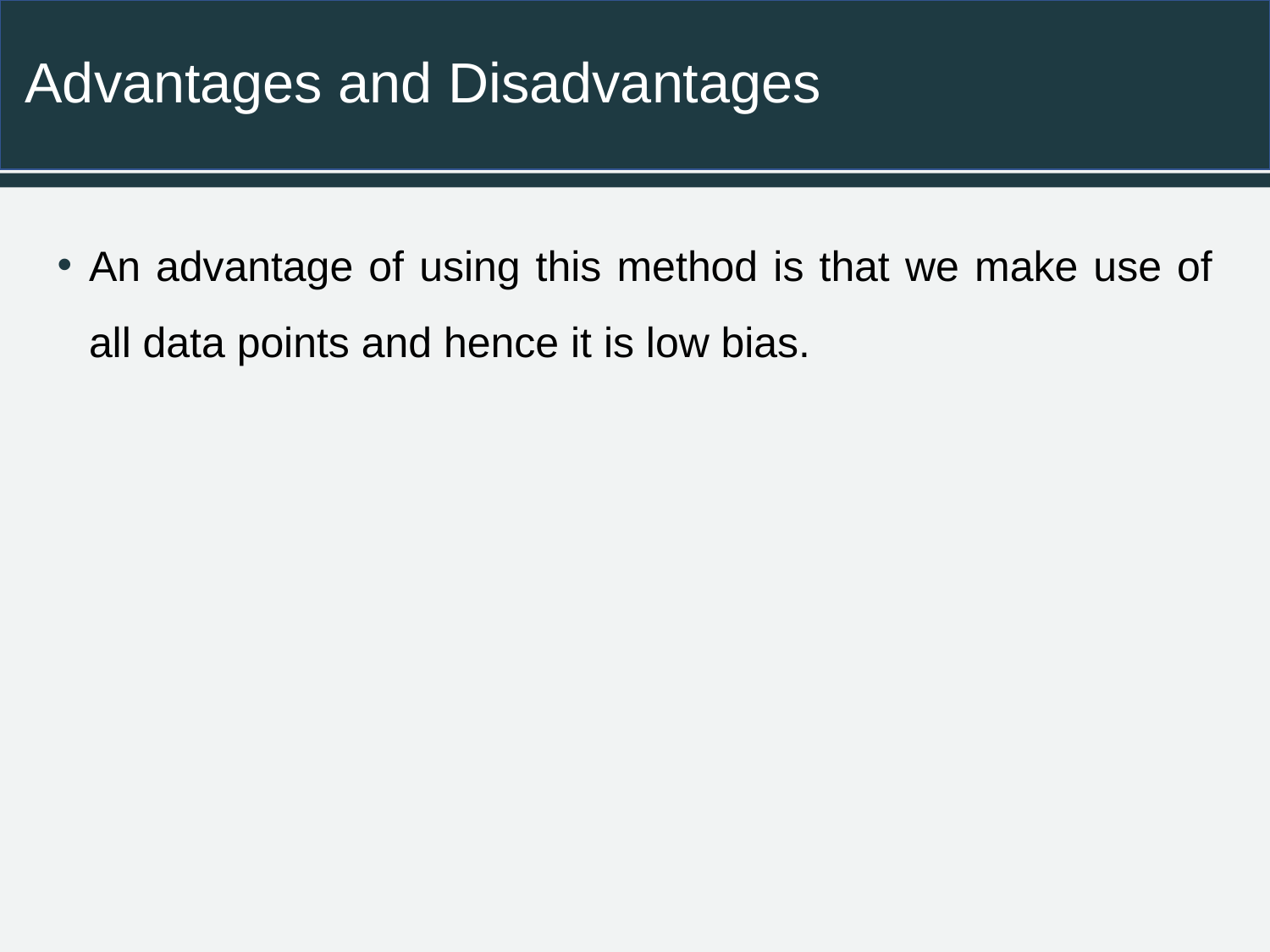

# Advantages and Disadvantages
An advantage of using this method is that we make use of all data points and hence it is low bias.